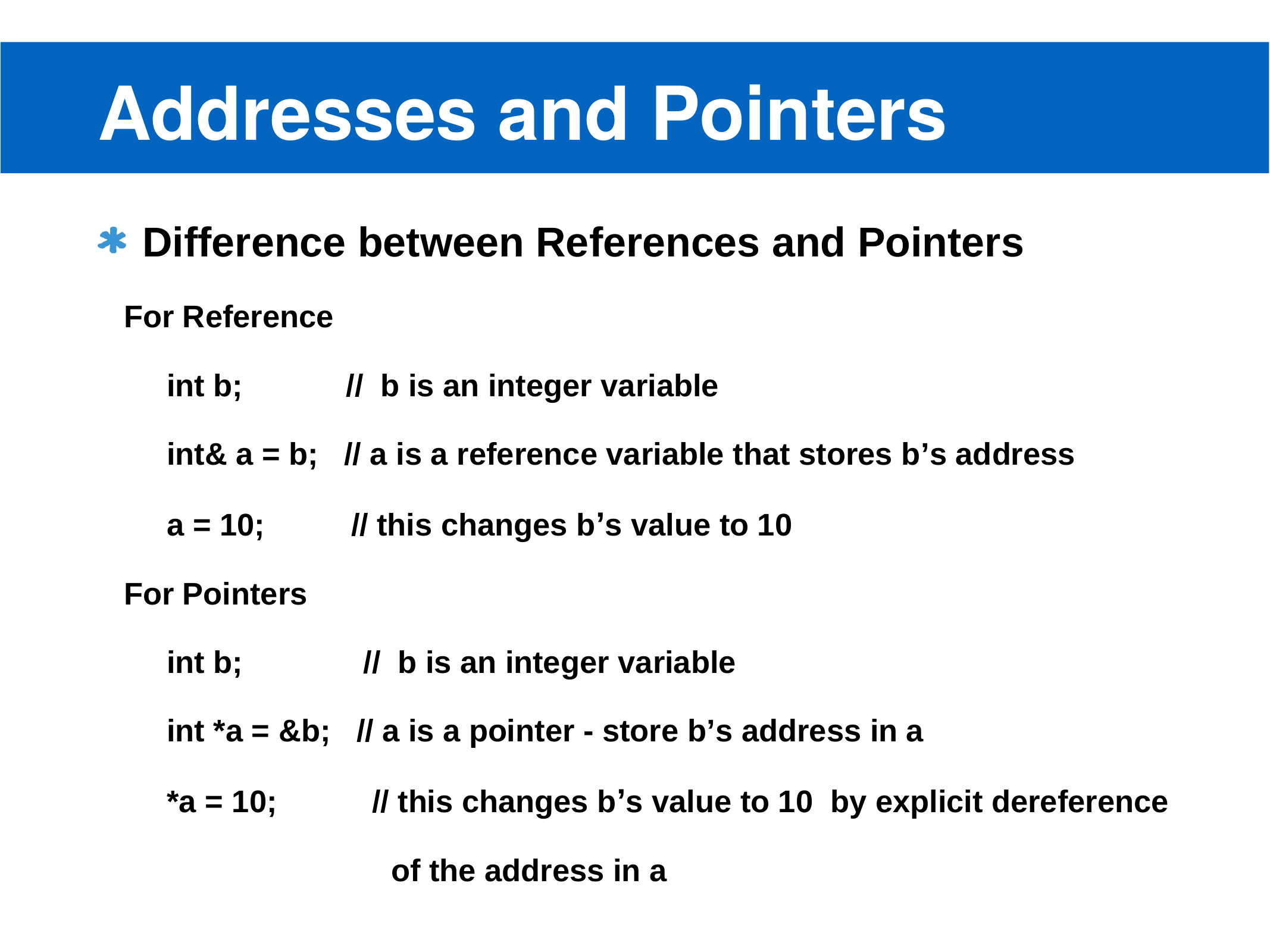

# Addresses and Pointers

Difference between References and Pointers
   For Reference
        int b;            //  b is an integer variable
        int& a = b;   // a is a reference variable that stores b’s address
        a = 10;          // this changes b’s value to 10
   For Pointers
        int b;              //  b is an integer variable
        int *a = &b;   // a is a pointer - store b’s address in a
        *a = 10;           // this changes b’s value to 10  by explicit dereference
                                  of the address in a